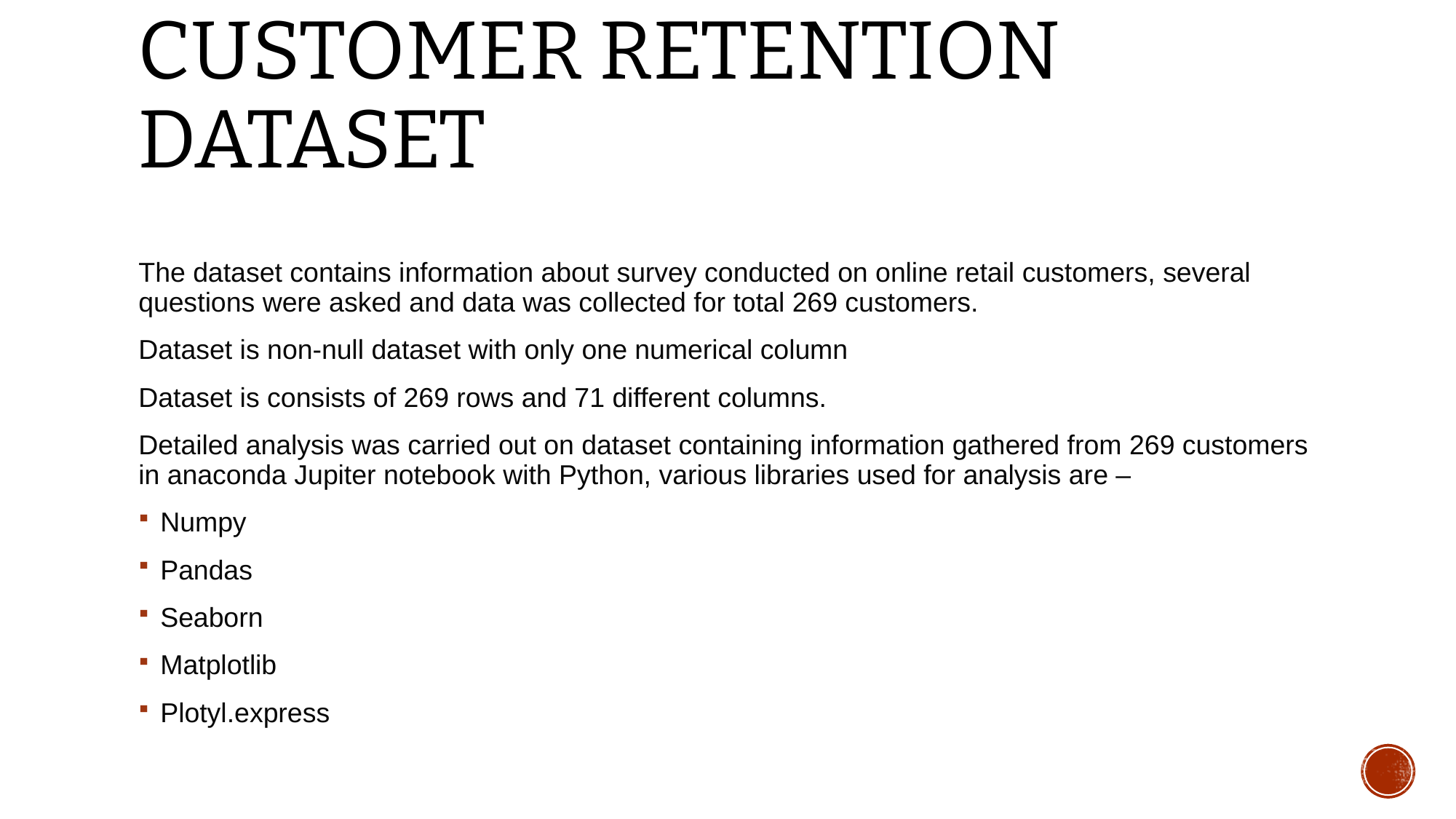

# Customer retention dataset
The dataset contains information about survey conducted on online retail customers, several questions were asked and data was collected for total 269 customers.
Dataset is non-null dataset with only one numerical column
Dataset is consists of 269 rows and 71 different columns.
Detailed analysis was carried out on dataset containing information gathered from 269 customers in anaconda Jupiter notebook with Python, various libraries used for analysis are –
Numpy
Pandas
Seaborn
Matplotlib
Plotyl.express